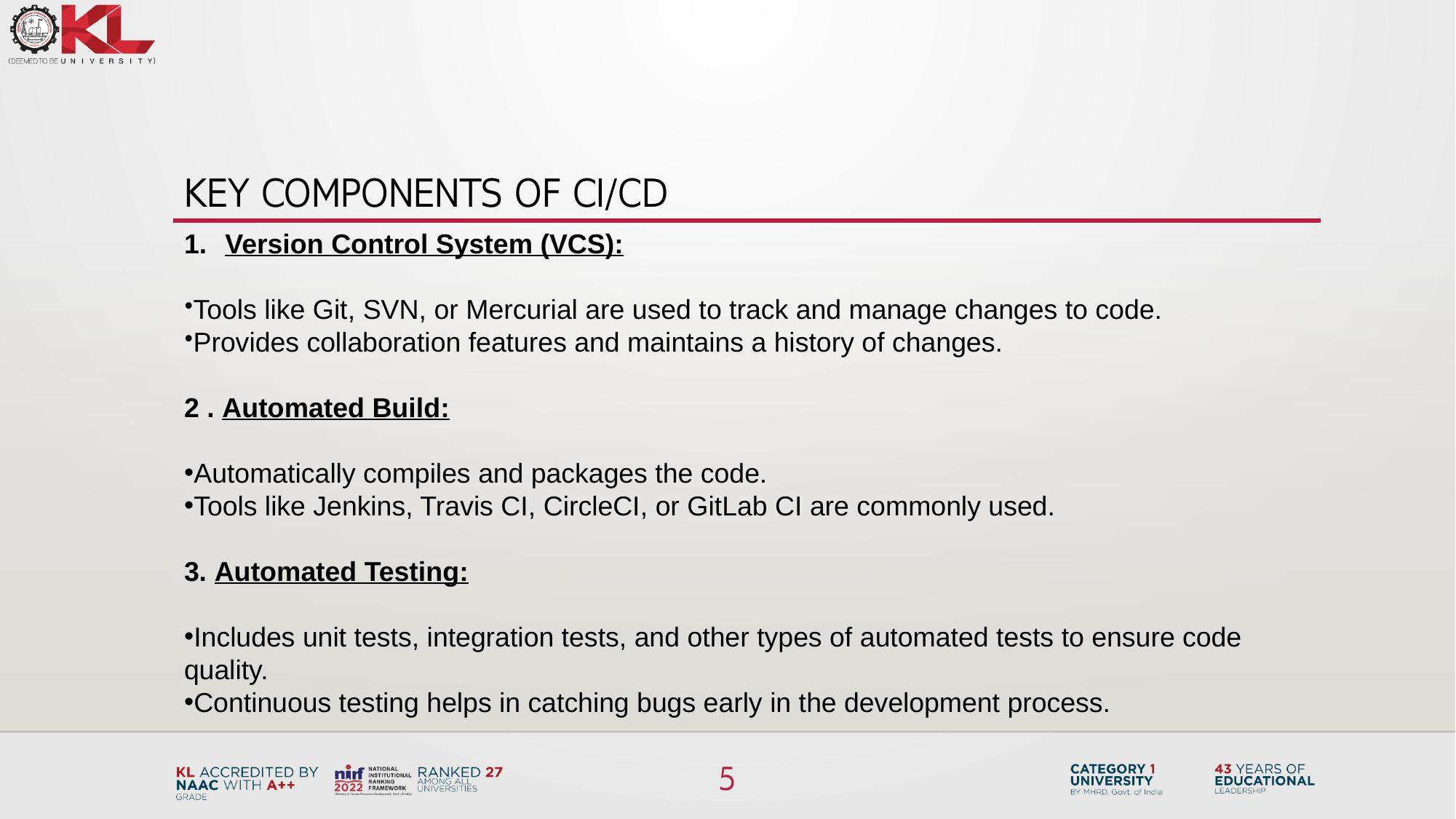

# Key Components of CI/CD
Version Control System (VCS):

Tools like Git, SVN, or Mercurial are used to track and manage changes to code.
Provides collaboration features and maintains a history of changes.

2 . Automated Build:

Automatically compiles and packages the code.
Tools like Jenkins, Travis CI, CircleCI, or GitLab CI are commonly used.

3. Automated Testing:

Includes unit tests, integration tests, and other types of automated tests to ensure code quality.
Continuous testing helps in catching bugs early in the development process.

5